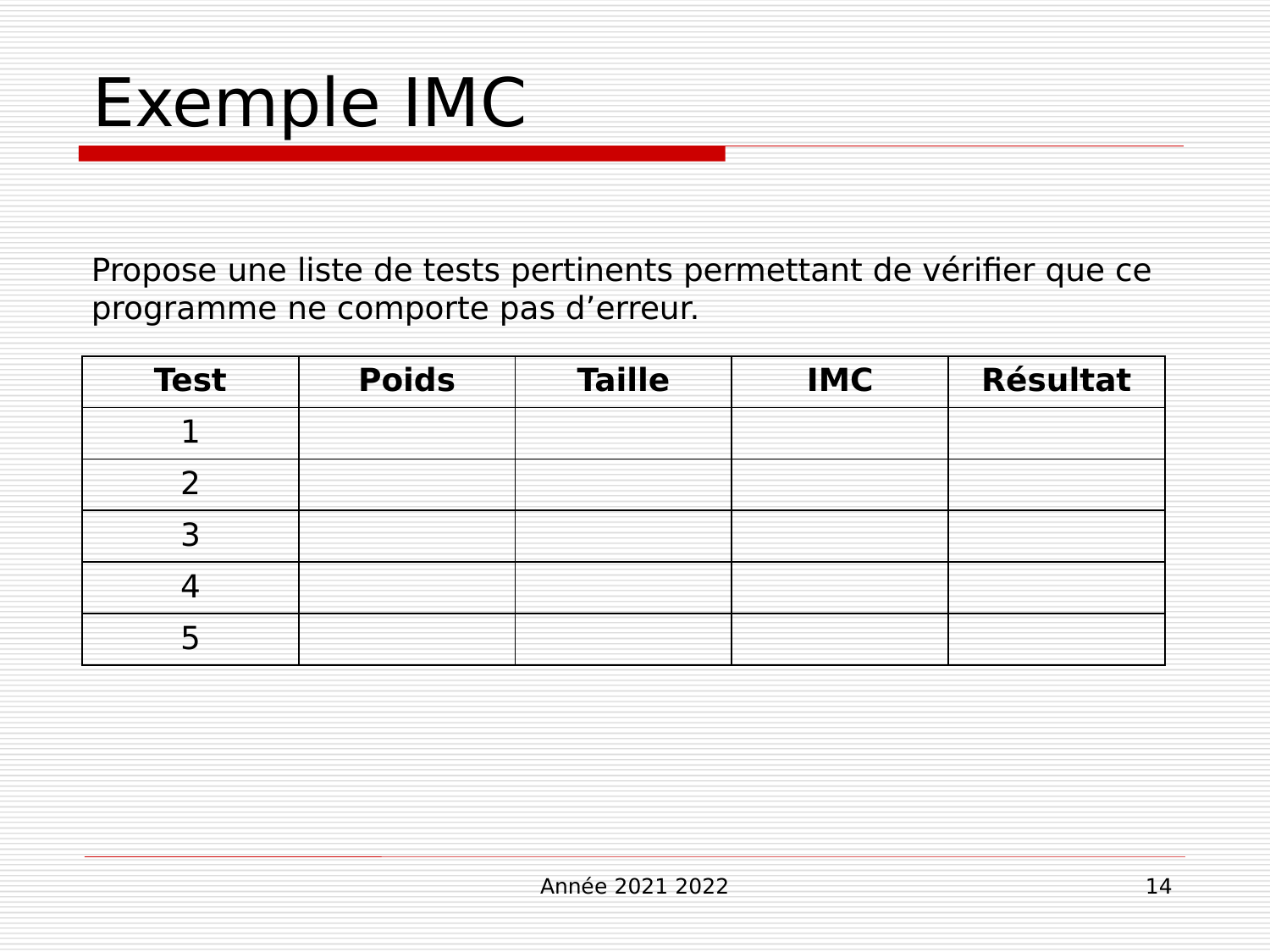

# Exemple IMC
Propose une liste de tests pertinents permettant de vérifier que ce programme ne comporte pas d’erreur.
| Test | Poids | Taille | IMC | Résultat |
| --- | --- | --- | --- | --- |
| 1 |  |  |  |  |
| 2 |  |  |  |  |
| 3 |  |  |  |  |
| 4 |  |  |  |  |
| 5 |  |  |  |  |
Année 2021 2022
14